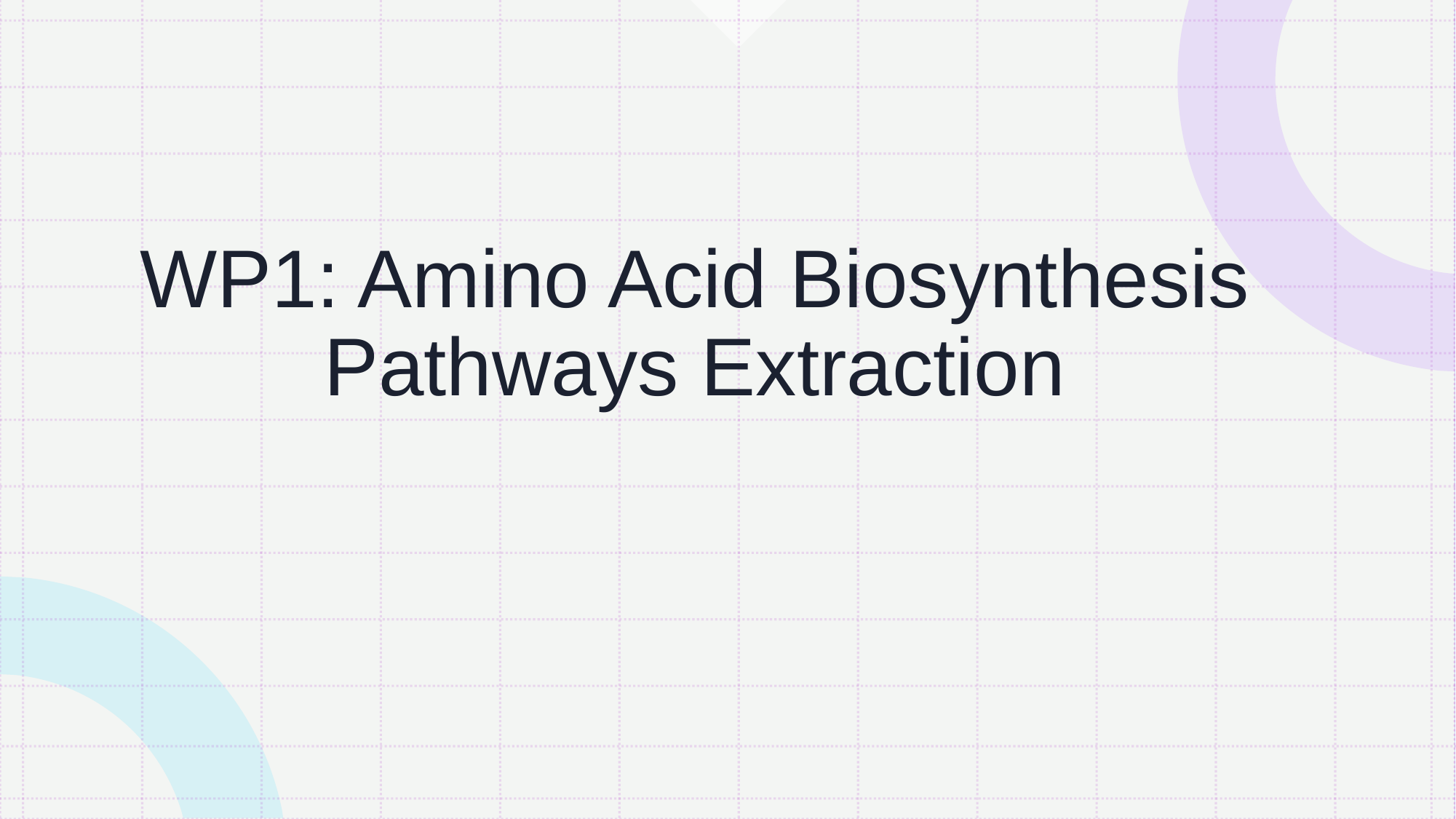

# WP1: Amino Acid Biosynthesis Pathways Extraction